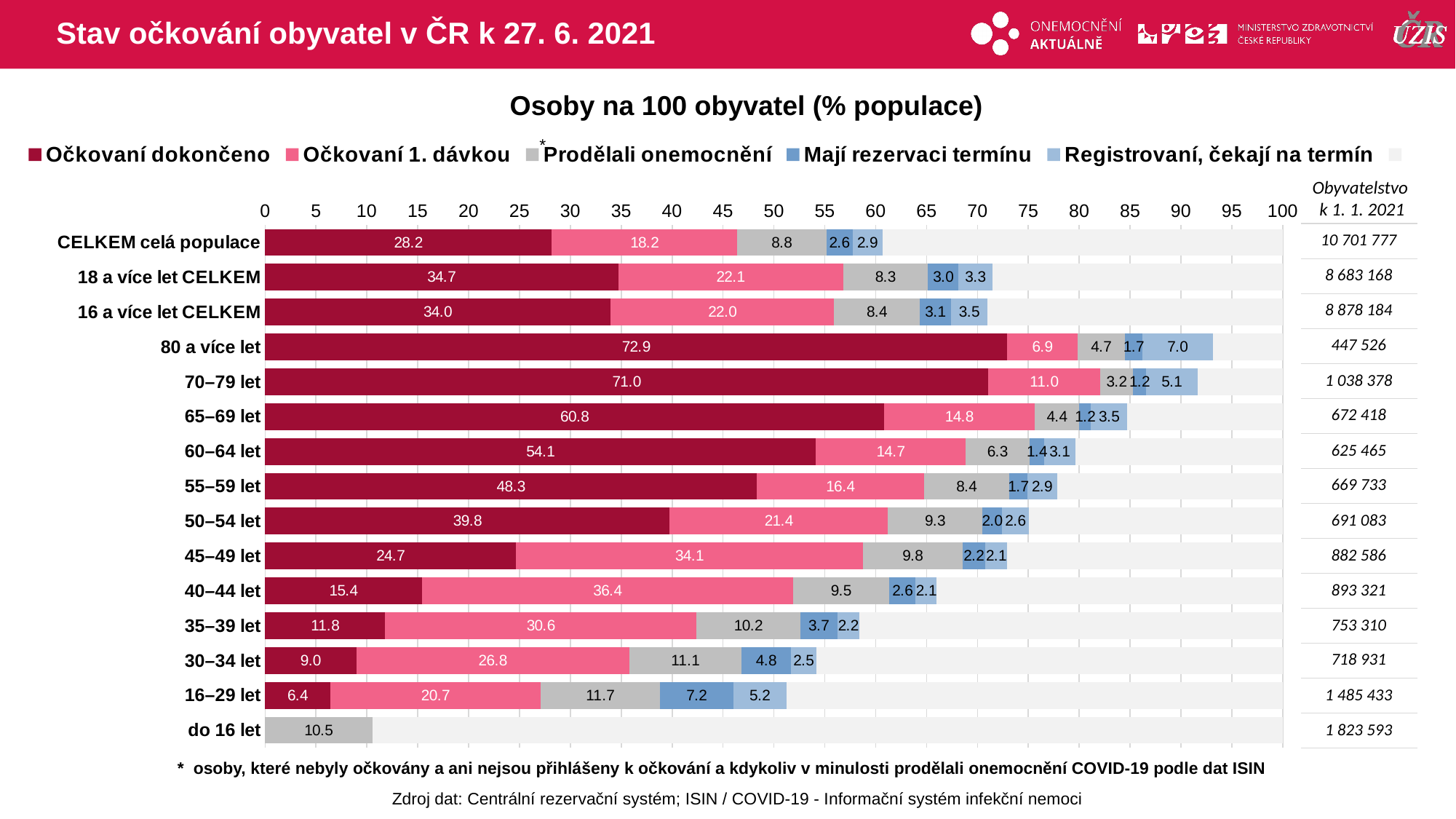

# Stav očkování obyvatel v ČR k 27. 6. 2021
Osoby na 100 obyvatel (% populace)

### Chart

| Category | Očkovaní dokončeno | Očkovaní 1. dávkou | Prodělali onemocnění | Mají rezervaci termínu | Registrovaní, čekají na termín |   |
|---|---|---|---|---|---|---|
| CELKEM celá populace | 28.16737 | 18.23066 | 8.757471 | 2.567312 | 2.9347836 | 39.3424008 |
| 18 a více let CELKEM | 34.69589 | 22.10728 | 8.333249 | 3.0035581 | 3.3299252 | 28.5301056 |
| 16 a více let CELKEM | 33.95299 | 21.97527 | 8.39184 | 3.0946419 | 3.5375928 | 29.0476634 |
| 80 a více let | 72.93163 | 6.889656 | 4.681069 | 1.6821369 | 6.9522218 | 6.86328839 |
| 70–79 let | 71.04956 | 11.01449 | 3.238512 | 1.2425148 | 5.0850461 | 8.36988072 |
| 65–69 let | 60.83403 | 14.77652 | 4.388342 | 1.1647517 | 3.5497265 | 15.2866223 |
| 60–64 let | 54.13732 | 14.66717 | 6.339443 | 1.3952819 | 3.0737132 | 20.387072 |
| 55–59 let | 48.31313 | 16.42311 | 8.407082 | 1.7441279 | 2.9402762 | 22.1722687 |
| 50–54 let | 39.76773 | 21.42651 | 9.27385 | 1.9669128 | 2.593755 | 24.9712408 |
| 45–49 let | 24.67023 | 34.09877 | 9.758256 | 2.2470332 | 2.1342963 | 27.0914109 |
| 40–44 let | 15.43387 | 36.44815 | 9.451474 | 2.6017523 | 2.0748421 | 33.9899096 |
| 35–39 let | 11.80444 | 30.58449 | 10.19089 | 3.6504228 | 2.1795808 | 41.590182 |
| 30–34 let | 8.969428 | 26.80494 | 11.05155 | 4.8366255 | 2.5266681 | 45.8107941 |
| 16–29 let | 6.407155 | 20.6661 | 11.72271 | 7.2127117 | 5.2167954 | 48.7745324 |
| do 16 let | None | None | 10.53755 | None | None | 89.4624513 |
*
Obyvatelstvo
k 1. 1. 2021
| 10 701 777 |
| --- |
| 8 683 168 |
| 8 878 184 |
| 447 526 |
| 1 038 378 |
| 672 418 |
| 625 465 |
| 669 733 |
| 691 083 |
| 882 586 |
| 893 321 |
| 753 310 |
| 718 931 |
| 1 485 433 |
| 1 823 593 |
*  osoby, které nebyly očkovány a ani nejsou přihlášeny k očkování a kdykoliv v minulosti prodělali onemocnění COVID-19 podle dat ISIN
Zdroj dat: Centrální rezervační systém; ISIN / COVID-19 - Informační systém infekční nemoci